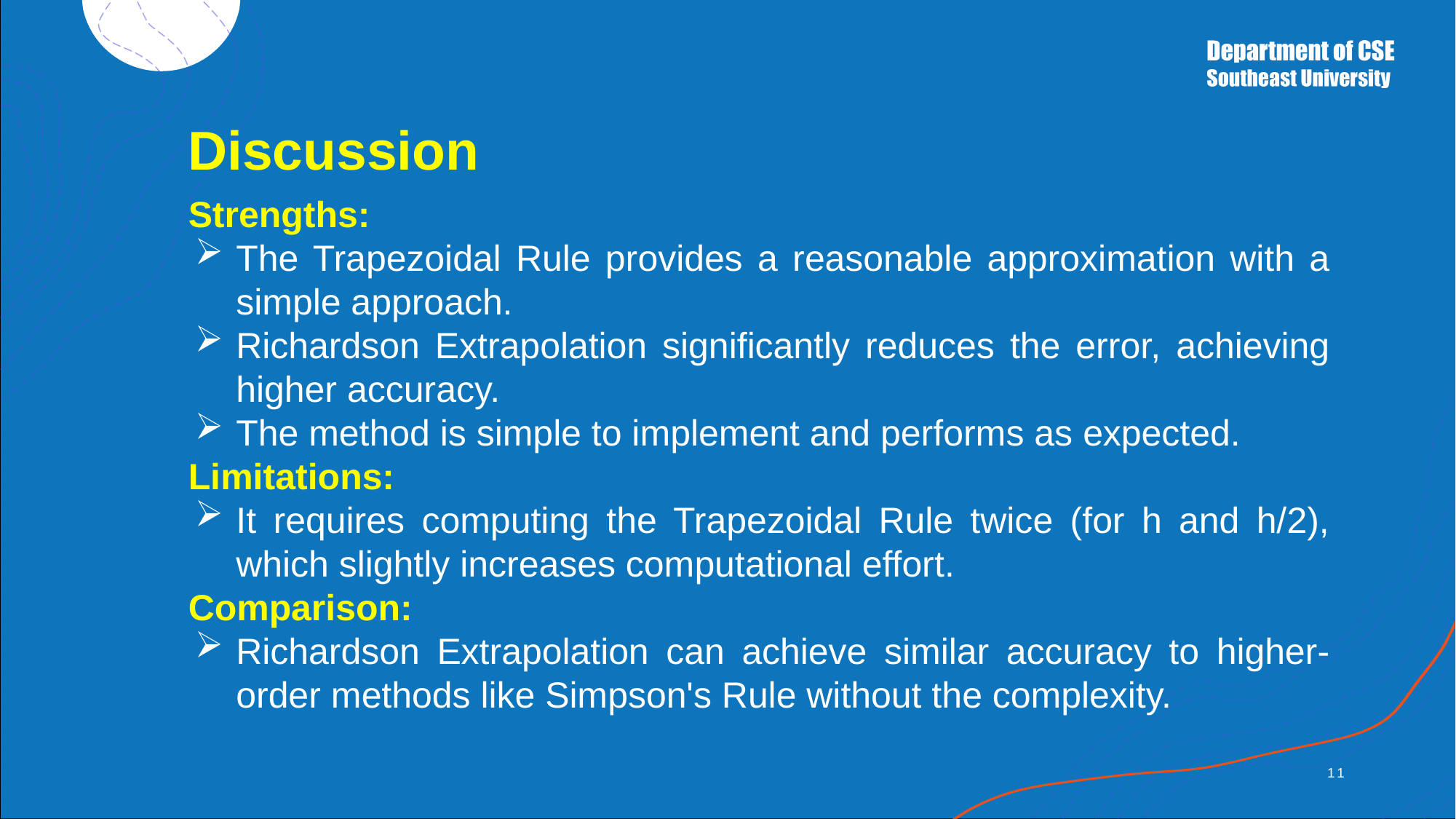

# Discussion
Strengths:
The Trapezoidal Rule provides a reasonable approximation with a simple approach.
Richardson Extrapolation significantly reduces the error, achieving higher accuracy.
The method is simple to implement and performs as expected.
Limitations:
It requires computing the Trapezoidal Rule twice (for h and h/2), which slightly increases computational effort.
Comparison:
Richardson Extrapolation can achieve similar accuracy to higher-order methods like Simpson's Rule without the complexity.
11